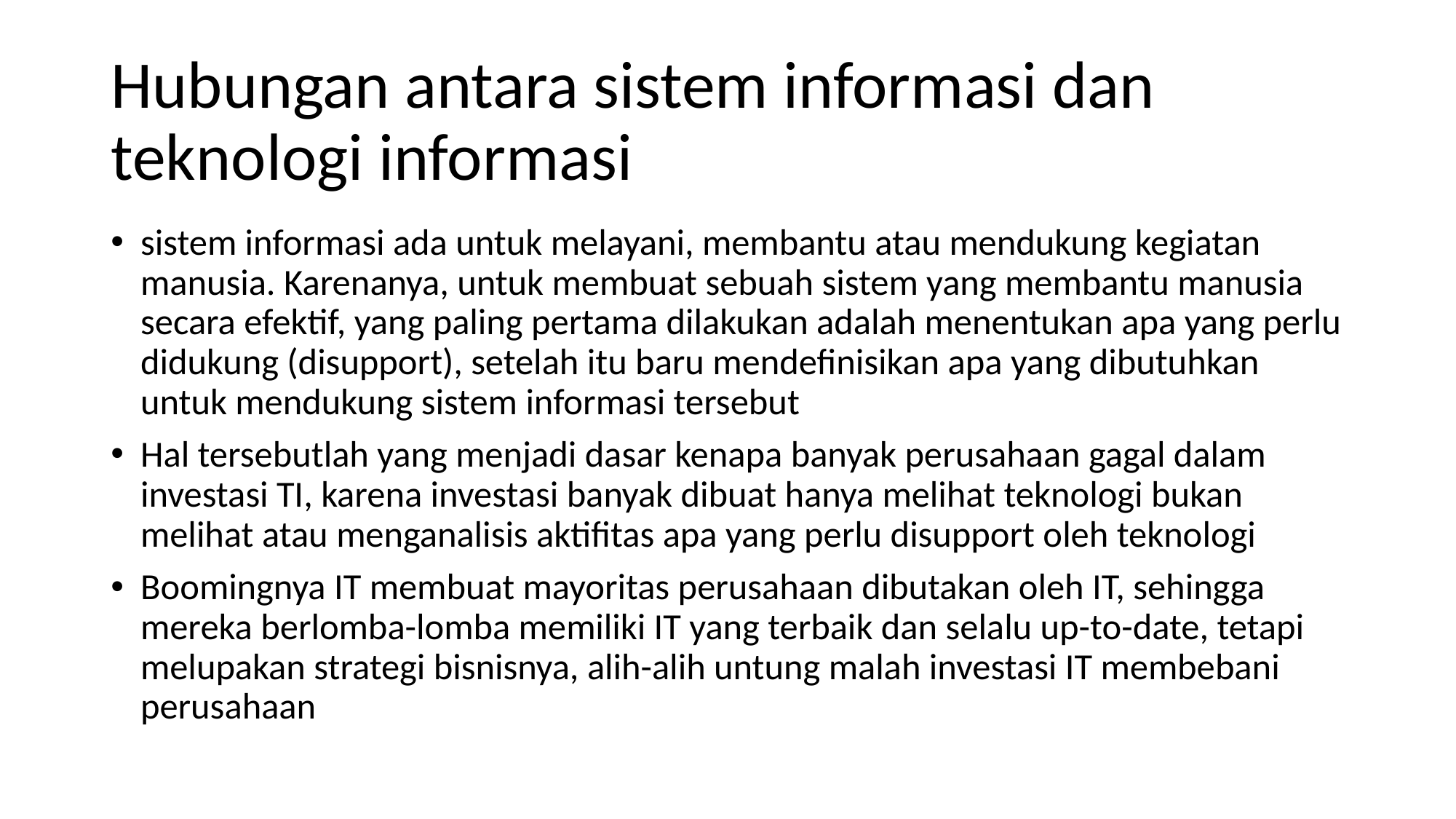

# Hubungan antara sistem informasi dan teknologi informasi
sistem informasi ada untuk melayani, membantu atau mendukung kegiatan manusia. Karenanya, untuk membuat sebuah sistem yang membantu manusia secara efektif, yang paling pertama dilakukan adalah menentukan apa yang perlu didukung (disupport), setelah itu baru mendefinisikan apa yang dibutuhkan untuk mendukung sistem informasi tersebut
Hal tersebutlah yang menjadi dasar kenapa banyak perusahaan gagal dalam investasi TI, karena investasi banyak dibuat hanya melihat teknologi bukan melihat atau menganalisis aktifitas apa yang perlu disupport oleh teknologi
Boomingnya IT membuat mayoritas perusahaan dibutakan oleh IT, sehingga mereka berlomba-lomba memiliki IT yang terbaik dan selalu up-to-date, tetapi melupakan strategi bisnisnya, alih-alih untung malah investasi IT membebani perusahaan